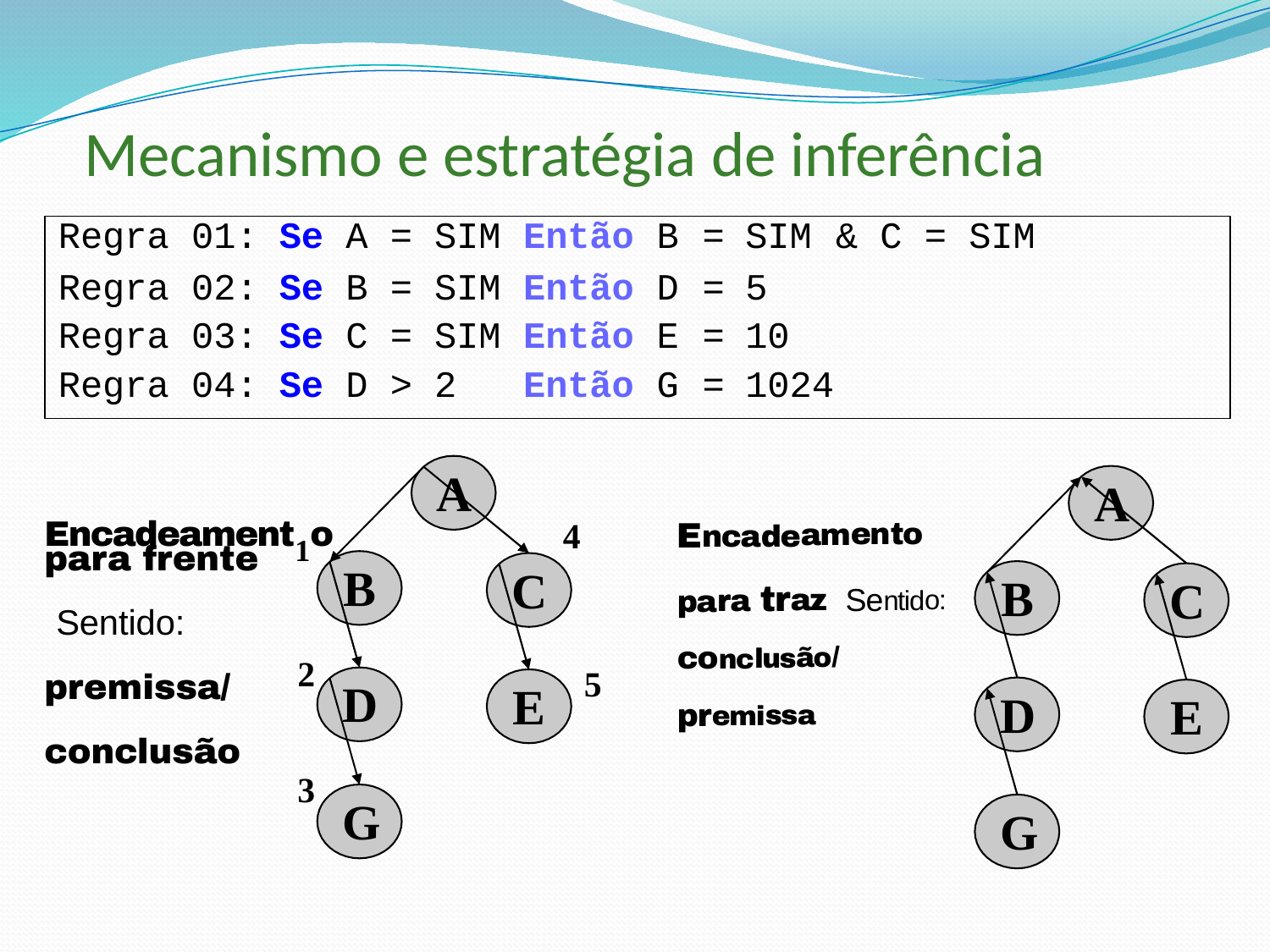

# Mecanismo e estratégia de inferência
| Regra | 01: | Se | A | = | SIM | Então | B | = | SIM | & | C | = | SIM |
| --- | --- | --- | --- | --- | --- | --- | --- | --- | --- | --- | --- | --- | --- |
| Regra | 02: | Se | B | = | SIM | Então | D | = | 5 |  |  |  |  |
| Regra | 03: | Se | C | = | SIM | Então | E | = | 10 |  |  |  |  |
| Regra | 04: | Se | D | > | 2 | Então | G | = | 1024 |  |  |  |  |

A

A
Encadeamento  para traz  Sentido:  conclusão/  premissa
Encadeament1o
para frente  Sentido:  premissa/  conclusão
4

B
C

B
C
2
5

D
E

D
E
3

G

G